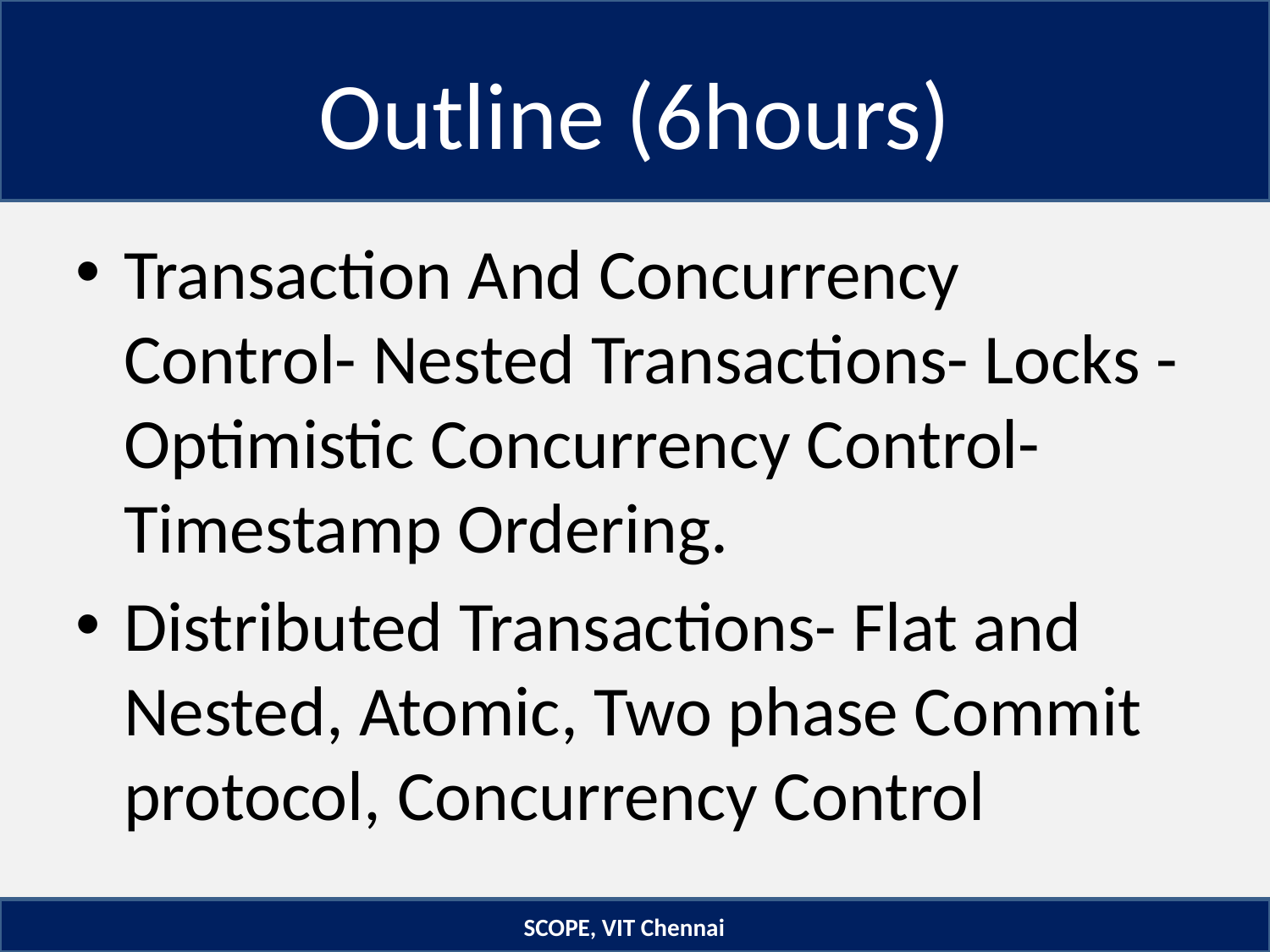

# Outline (6hours)
Transaction And Concurrency Control- Nested Transactions- Locks - Optimistic Concurrency Control- Timestamp Ordering.
Distributed Transactions- Flat and Nested, Atomic, Two phase Commit protocol, Concurrency Control
SCOPE, VIT Chennai